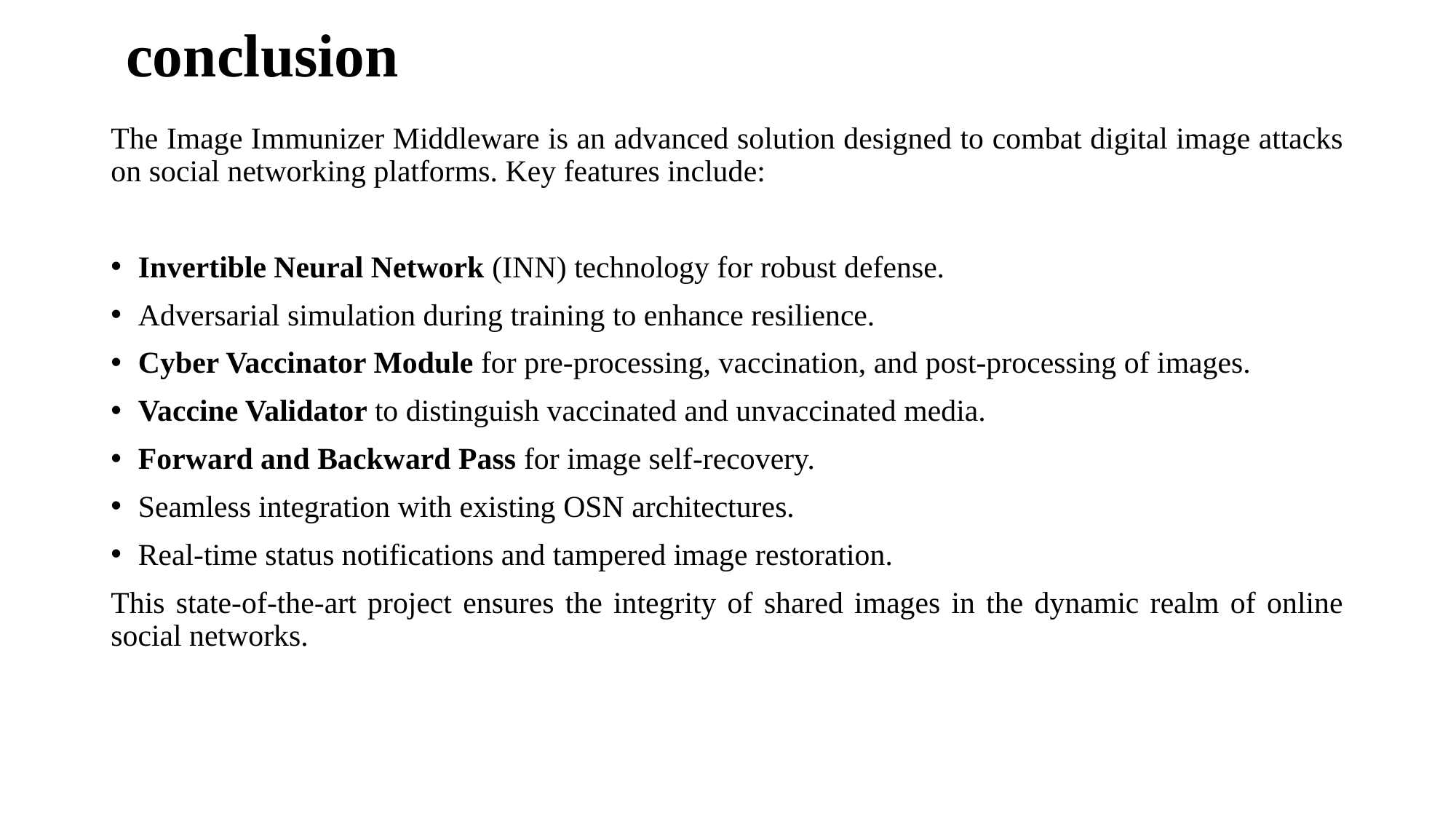

# conclusion
The Image Immunizer Middleware is an advanced solution designed to combat digital image attacks on social networking platforms. Key features include:

Invertible Neural Network (INN) technology for robust defense.
Adversarial simulation during training to enhance resilience.
Cyber Vaccinator Module for pre-processing, vaccination, and post-processing of images.
Vaccine Validator to distinguish vaccinated and unvaccinated media.
Forward and Backward Pass for image self-recovery.
Seamless integration with existing OSN architectures.
Real-time status notifications and tampered image restoration.
This state-of-the-art project ensures the integrity of shared images in the dynamic realm of online social networks.